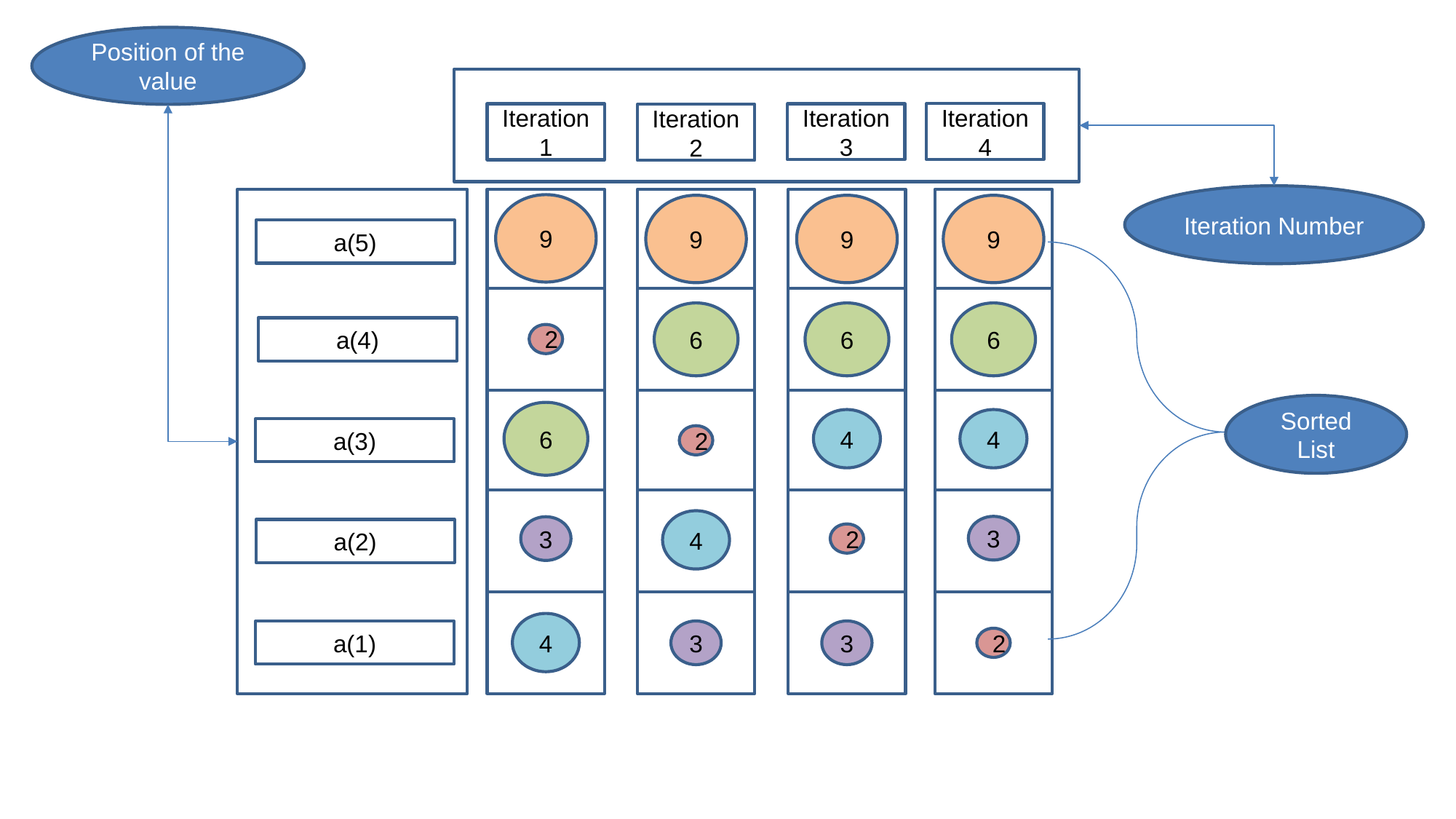

Position of the value

Iteration 4
Iteration 3
Iteration 1
Iteration 2
Iteration Number

6

4

9
2
3

6

4

9
2
3

6

4

9
3
2
9
a(5)
a(4)
a(3)
a(2)
a(1)
2
6
3
4

Sorted List